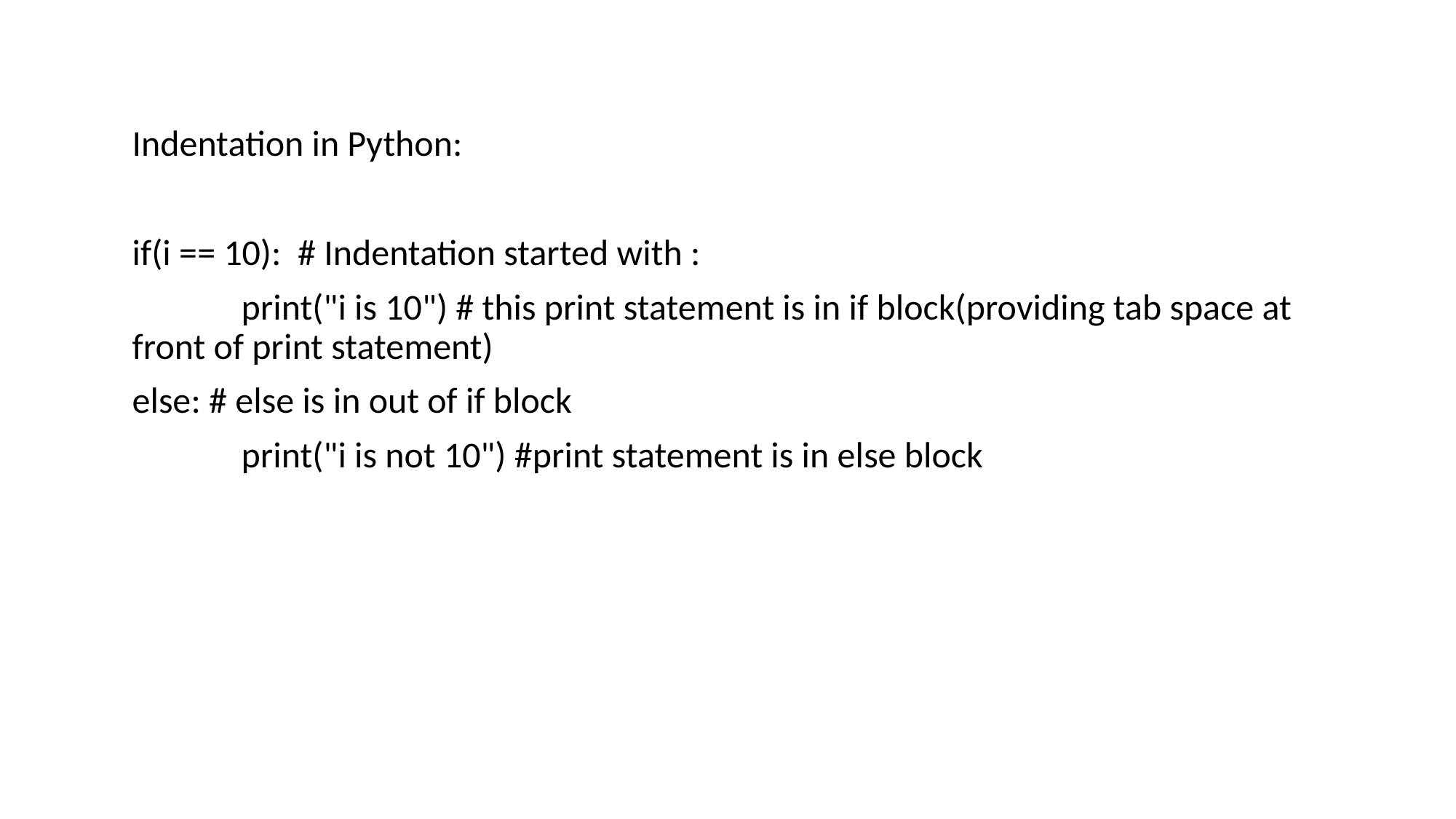

Indentation in Python:

if(i == 10):  # Indentation started with :
	print("i is 10") # this print statement is in if block(providing tab space at front of print statement)
else: # else is in out of if block
	print("i is not 10") #print statement is in else block